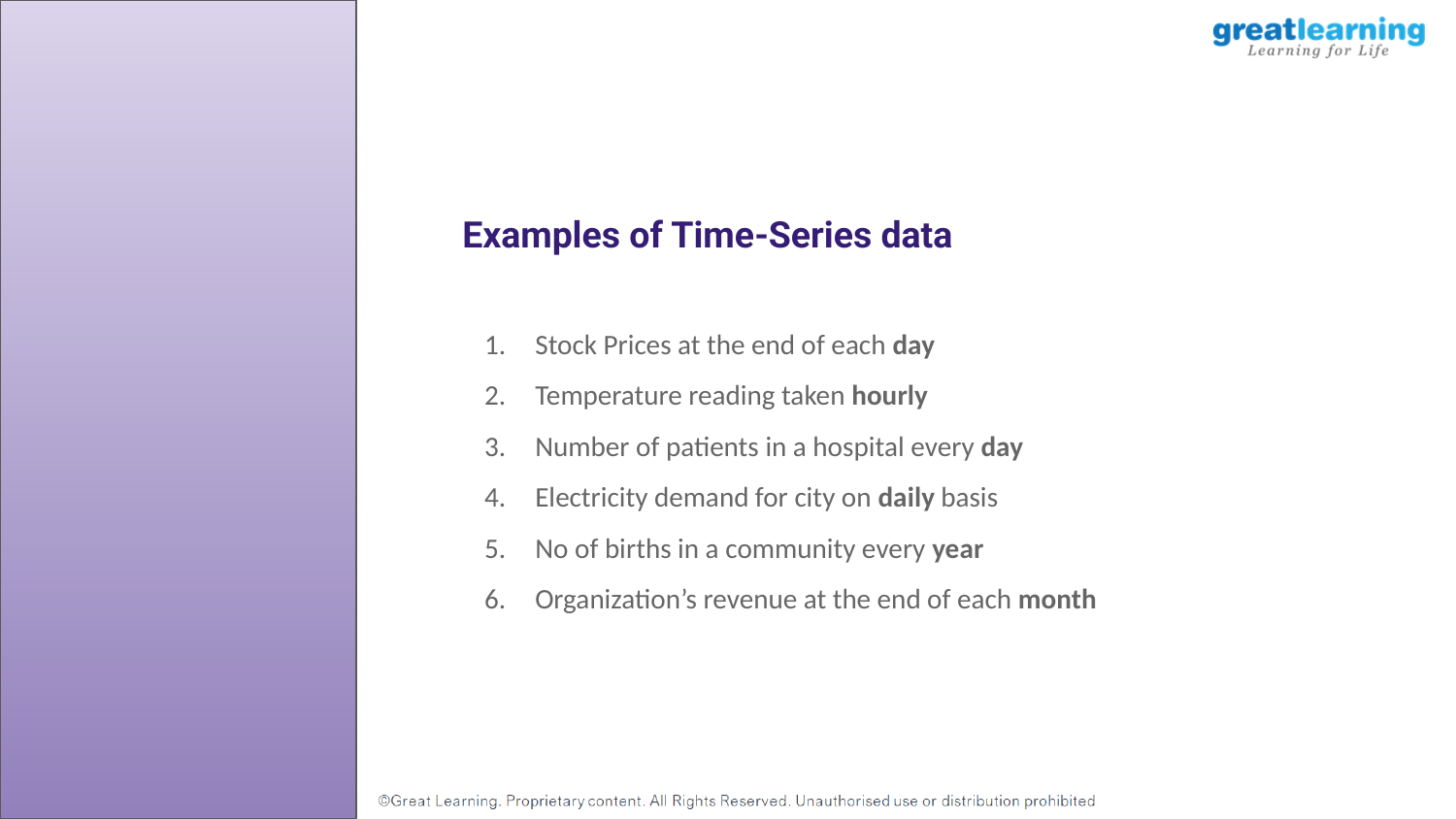

Examples of Time-Series data

Stock Prices at the end of each day
Temperature reading taken hourly
Number of patients in a hospital every day
Electricity demand for city on daily basis
No of births in a community every year
Organization’s revenue at the end of each month